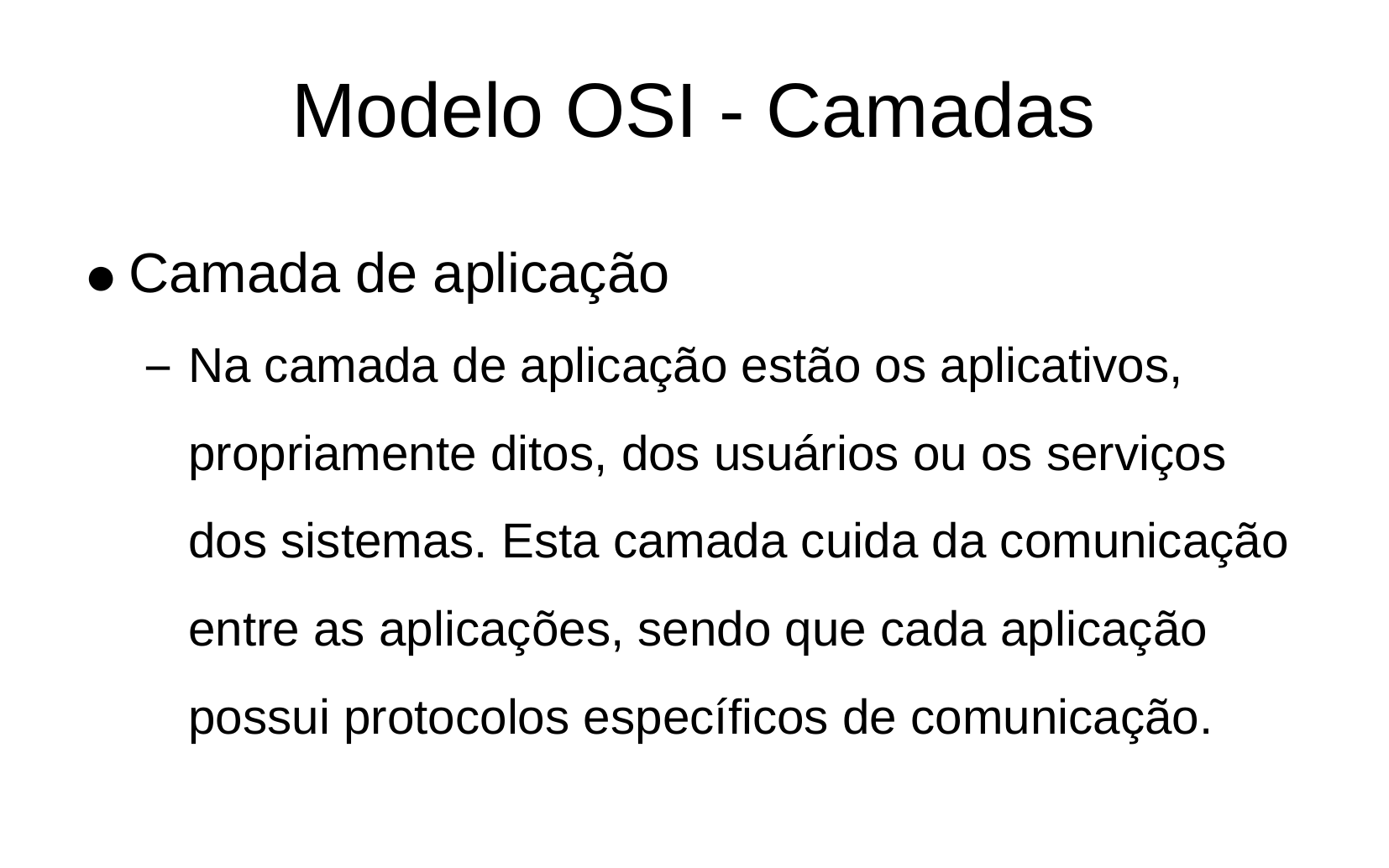

Modelo OSI - Camadas
Camada de aplicação
Na camada de aplicação estão os aplicativos, propriamente ditos, dos usuários ou os serviços dos sistemas. Esta camada cuida da comunicação entre as aplicações, sendo que cada aplicação possui protocolos específicos de comunicação.